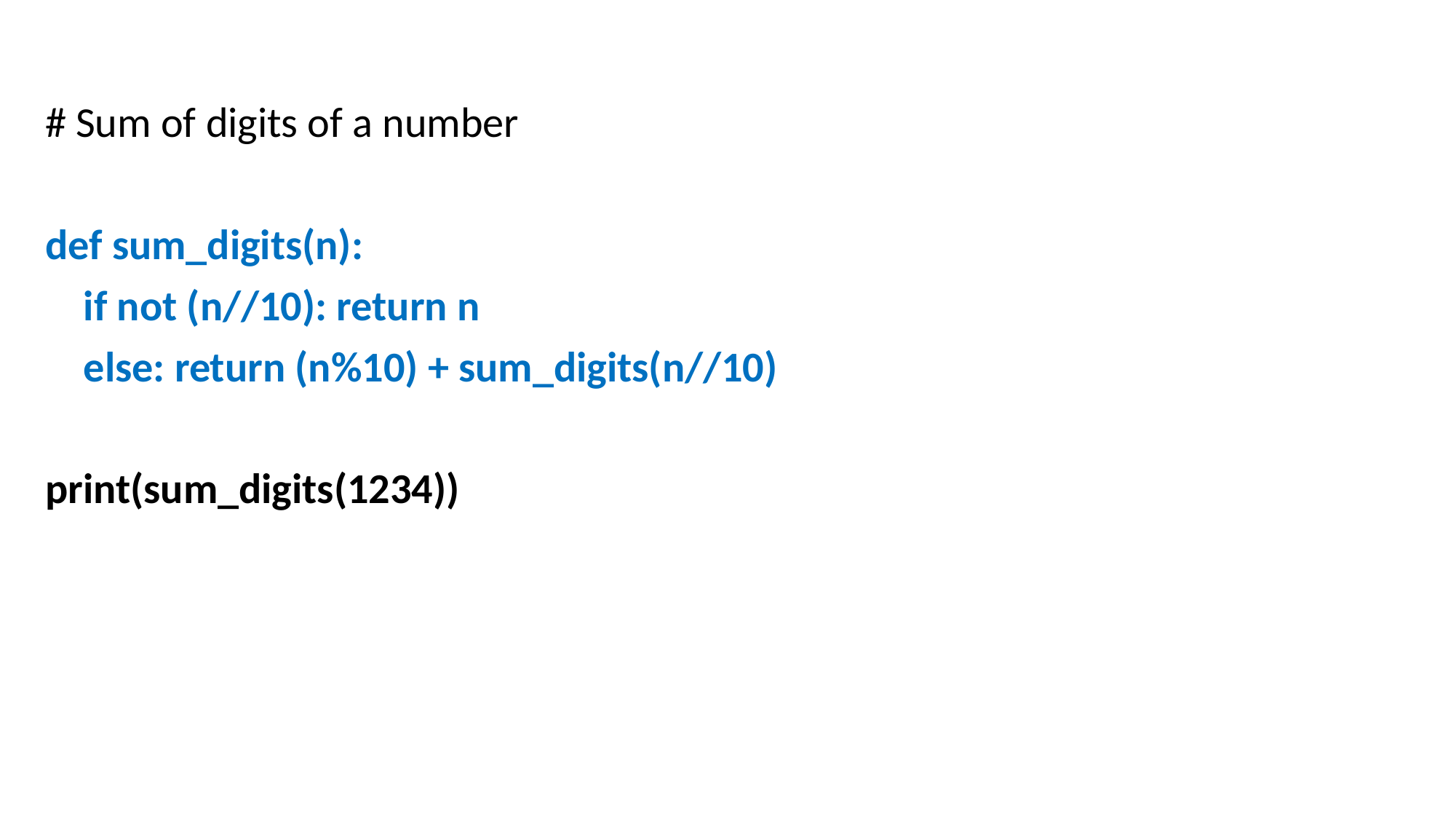

# Sum of digits of a number

def sum_digits(n):
    if not (n//10): return n
    else: return (n%10) + sum_digits(n//10)

print(sum_digits(1234))